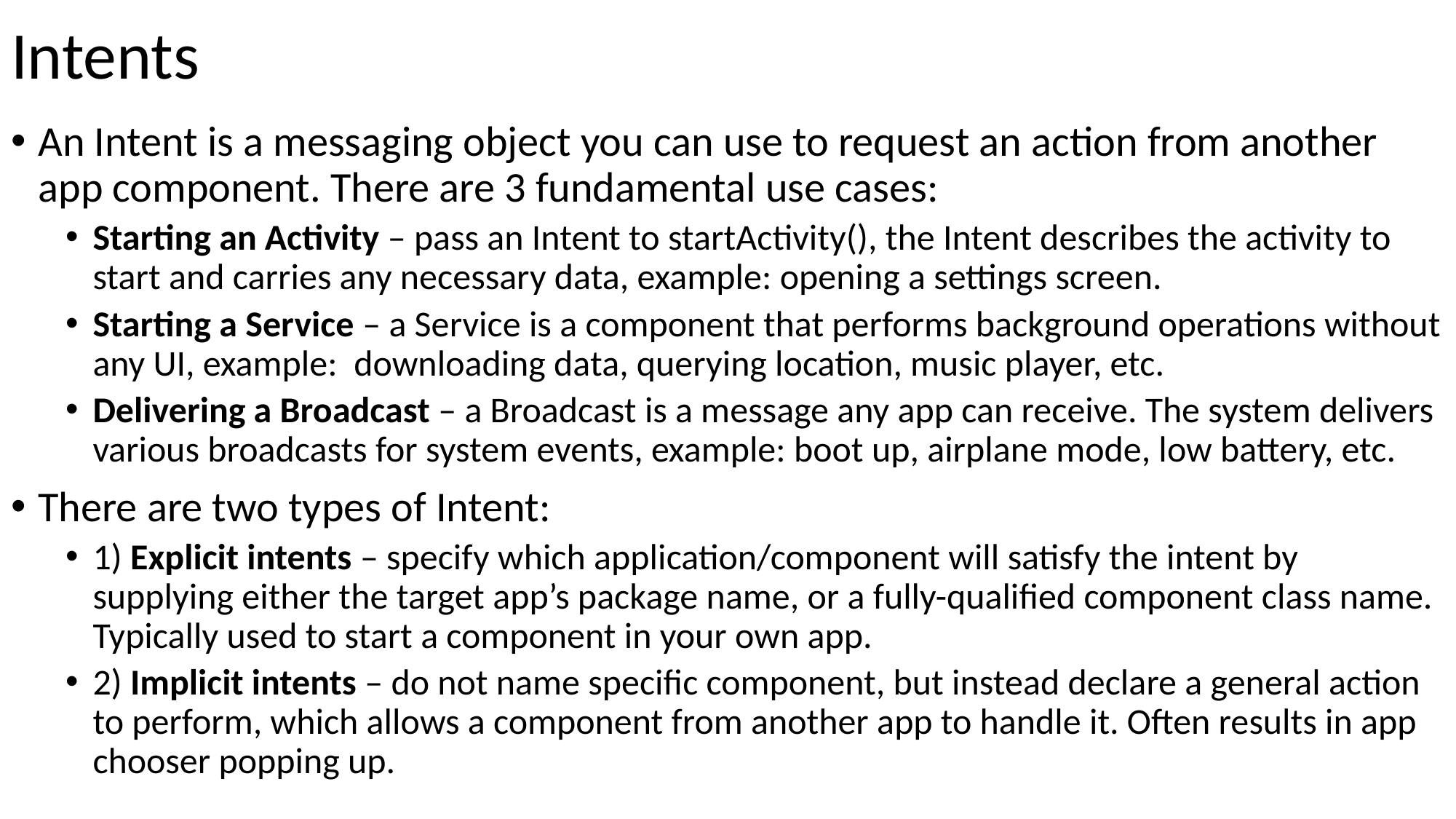

# Intents
An Intent is a messaging object you can use to request an action from another app component. There are 3 fundamental use cases:
Starting an Activity – pass an Intent to startActivity(), the Intent describes the activity to start and carries any necessary data, example: opening a settings screen.
Starting a Service – a Service is a component that performs background operations without any UI, example:  downloading data, querying location, music player, etc.
Delivering a Broadcast – a Broadcast is a message any app can receive. The system delivers various broadcasts for system events, example: boot up, airplane mode, low battery, etc.
There are two types of Intent:
1) Explicit intents – specify which application/component will satisfy the intent by supplying either the target app’s package name, or a fully-qualified component class name. Typically used to start a component in your own app.
2) Implicit intents – do not name specific component, but instead declare a general action to perform, which allows a component from another app to handle it. Often results in app chooser popping up.